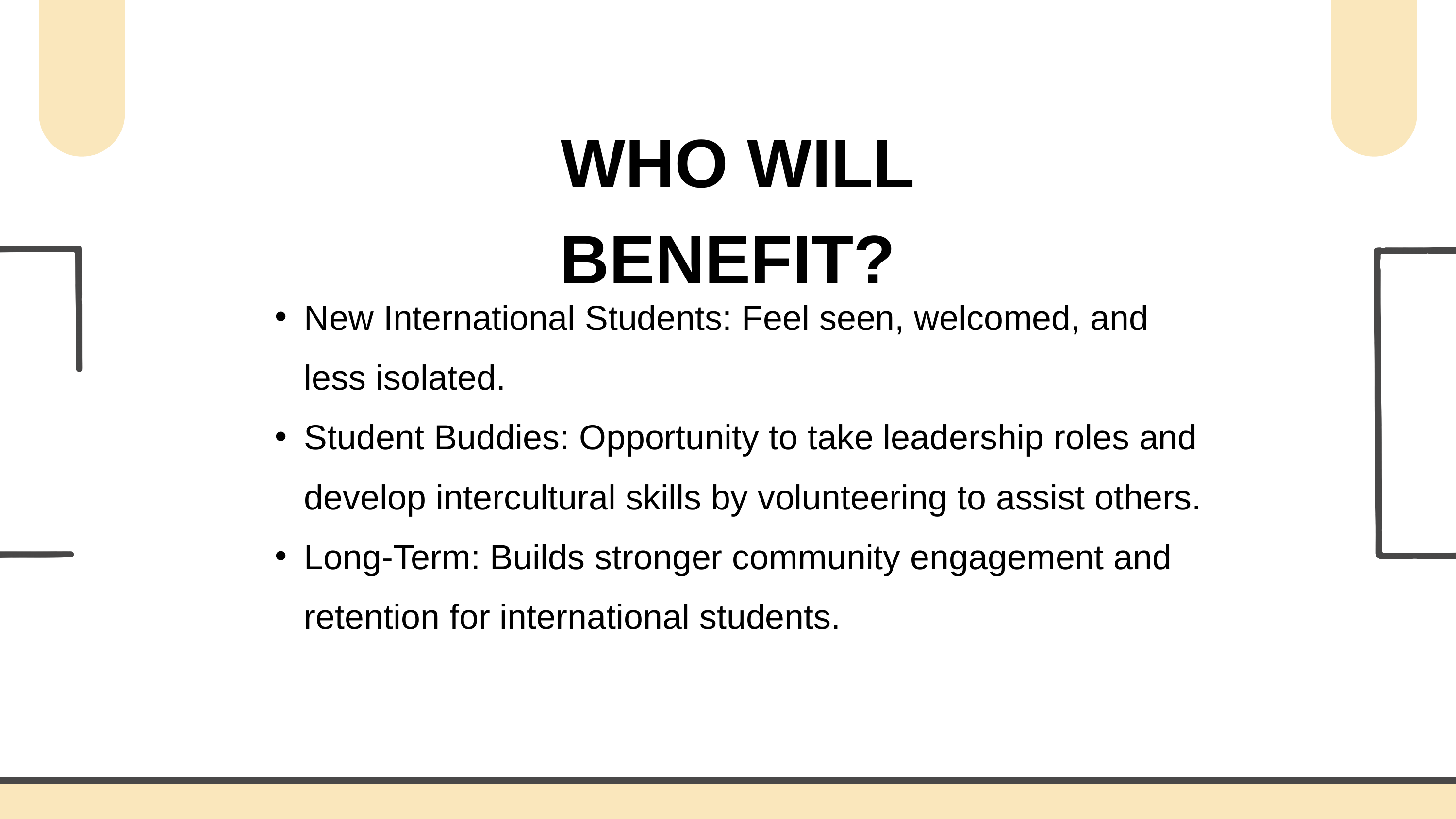

WHO WILL BENEFIT?

New International Students: Feel seen, welcomed, and less isolated.
Student Buddies: Opportunity to take leadership roles and develop intercultural skills by volunteering to assist others.
Long-Term: Builds stronger community engagement and retention for international students.